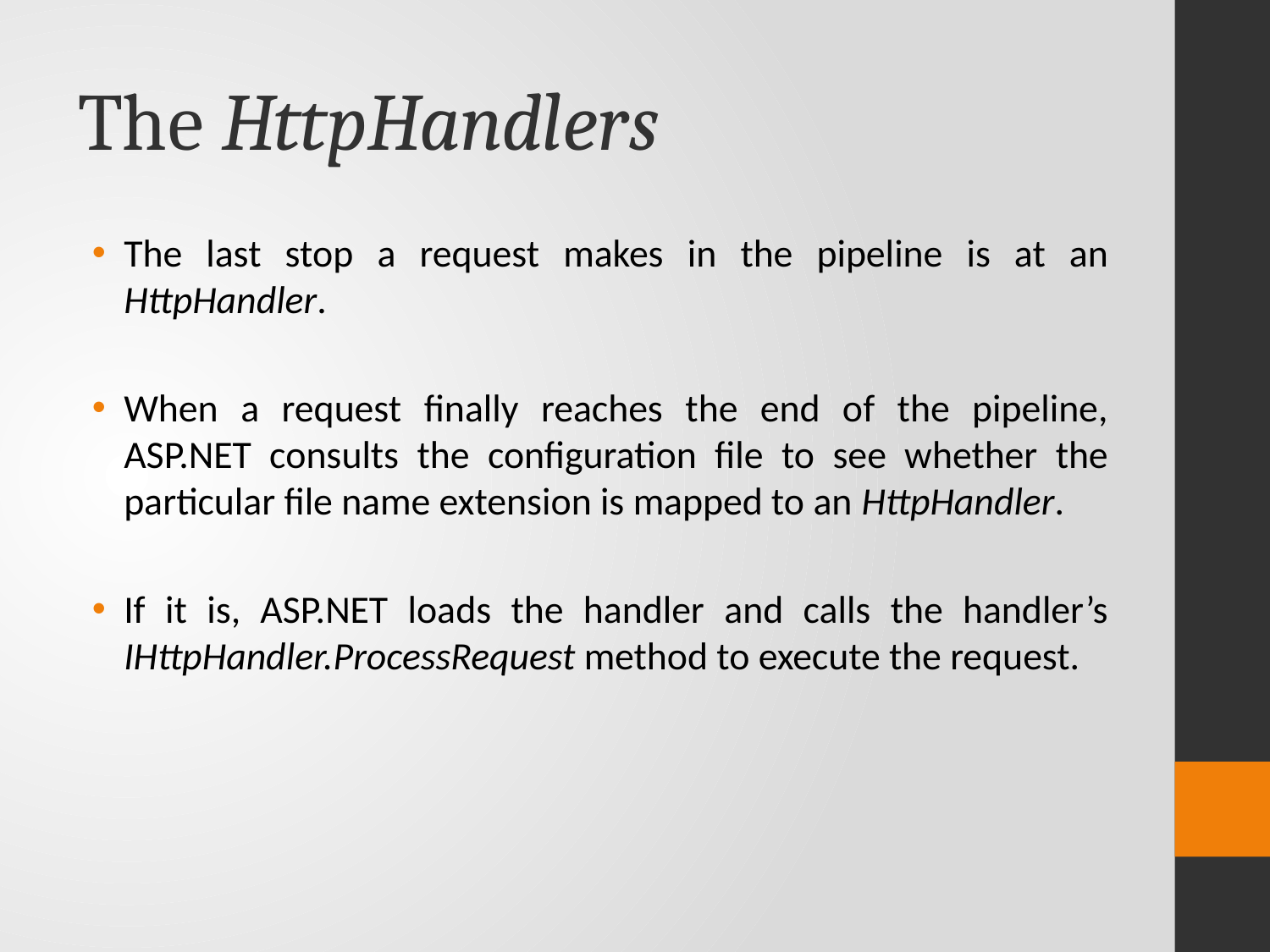

# The HttpHandlers
The last stop a request makes in the pipeline is at an HttpHandler.

When a request finally reaches the end of the pipeline, ASP.NET consults the configuration file to see whether the particular file name extension is mapped to an HttpHandler.

If it is, ASP.NET loads the handler and calls the handler’s IHttpHandler.ProcessRequest method to execute the request.